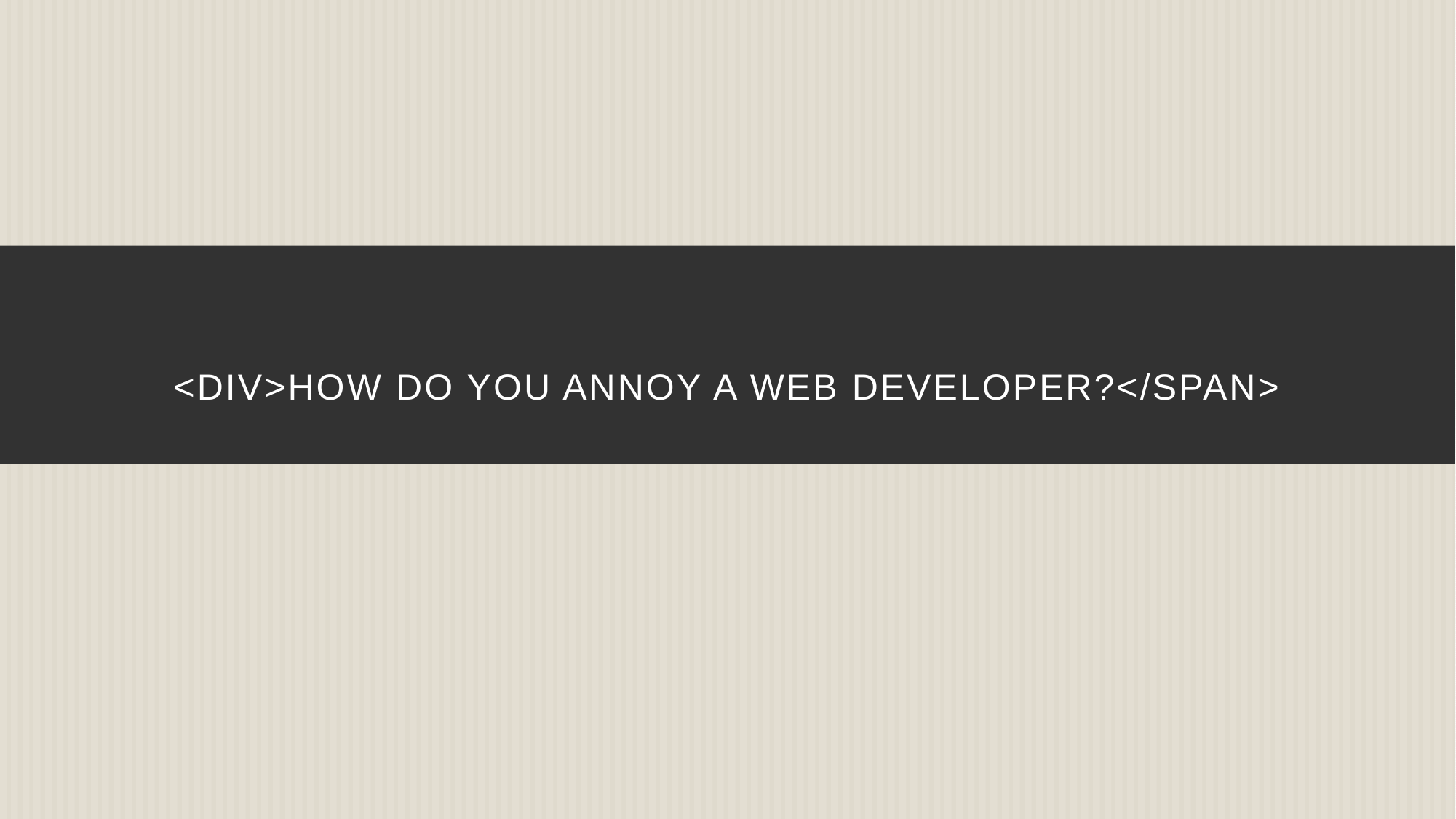

# <DIV>How do you annoy a web developer?</SPAN>